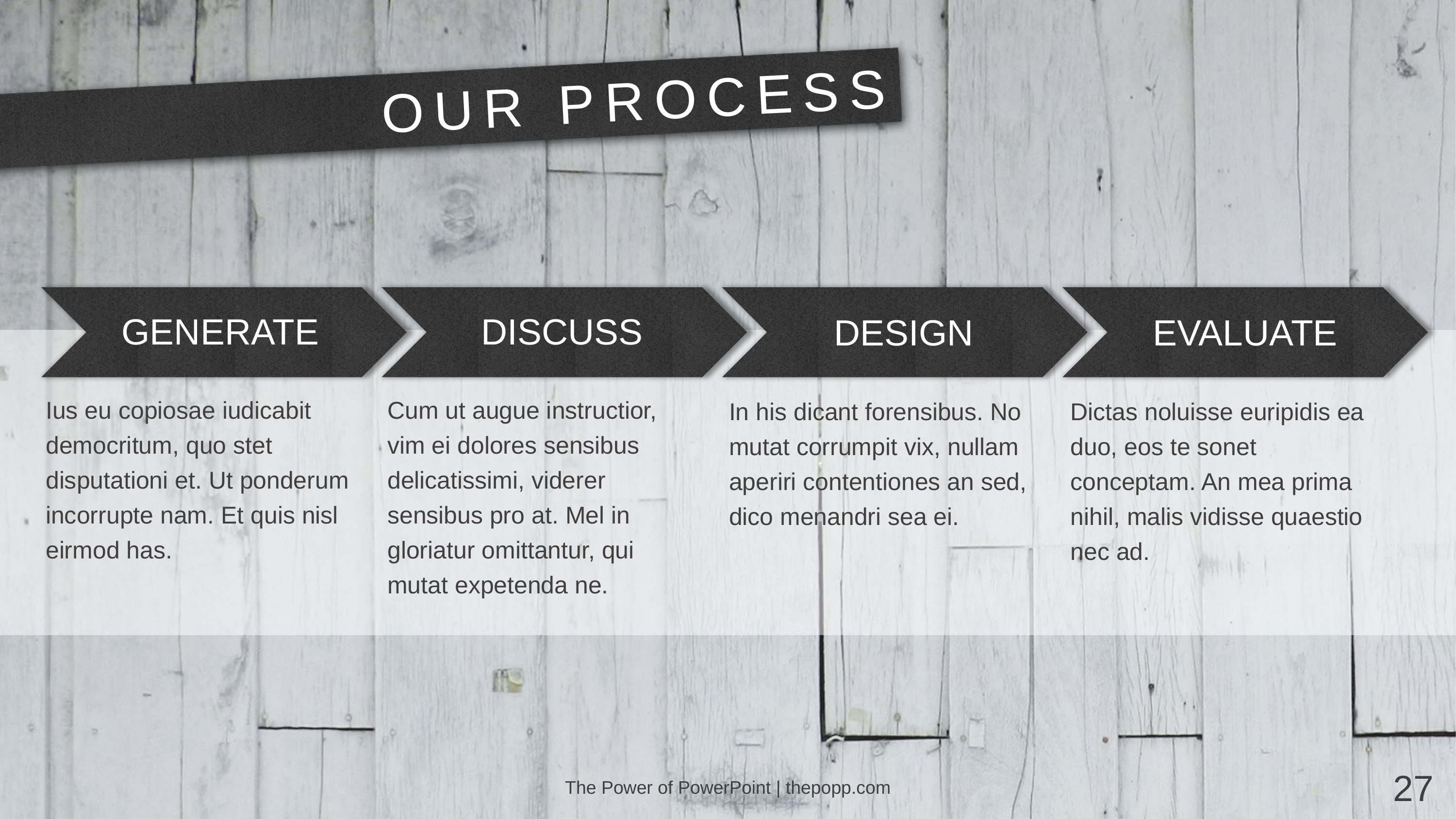

# OUR PROCESS
GENERATE
DISCUSS
DESIGN
EVALUATE
Ius eu copiosae iudicabit democritum, quo stet disputationi et. Ut ponderum incorrupte nam. Et quis nisl eirmod has.
Cum ut augue instructior, vim ei dolores sensibus delicatissimi, viderer sensibus pro at. Mel in gloriatur omittantur, qui mutat expetenda ne.
In his dicant forensibus. No mutat corrumpit vix, nullam aperiri contentiones an sed, dico menandri sea ei.
Dictas noluisse euripidis ea duo, eos te sonet conceptam. An mea prima nihil, malis vidisse quaestio nec ad.
The Power of PowerPoint | thepopp.com
27